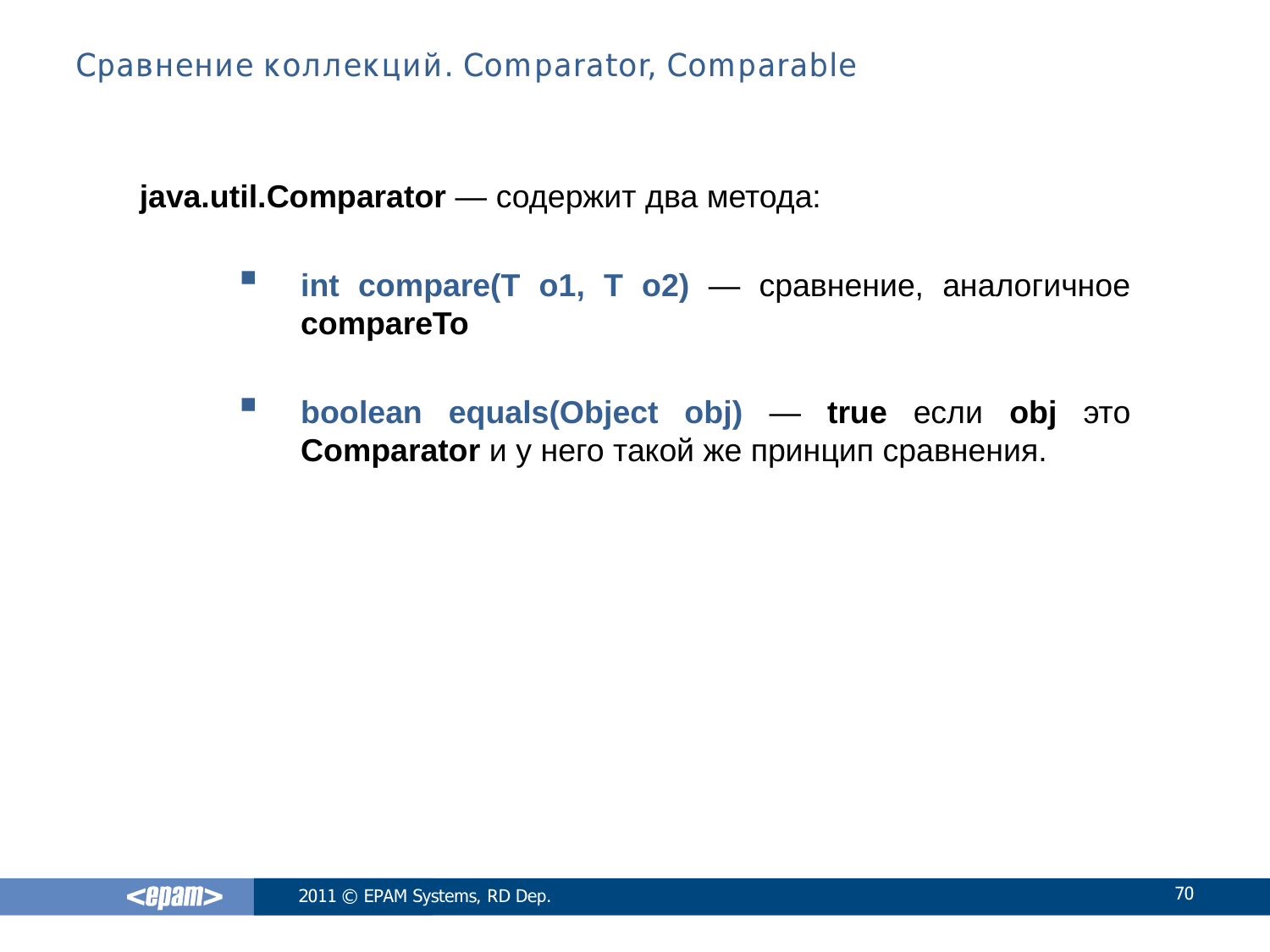

# Сравнение коллекций. Comparator, Comparable
java.util.Comparator — содержит два метода:

int compare(T o1, T o2) — сравнение, аналогичное compareTo

boolean equals(Object obj) — true если оbj это Comparator и у него такой же принцип сравнения.
70
2011 © EPAM Systems, RD Dep.